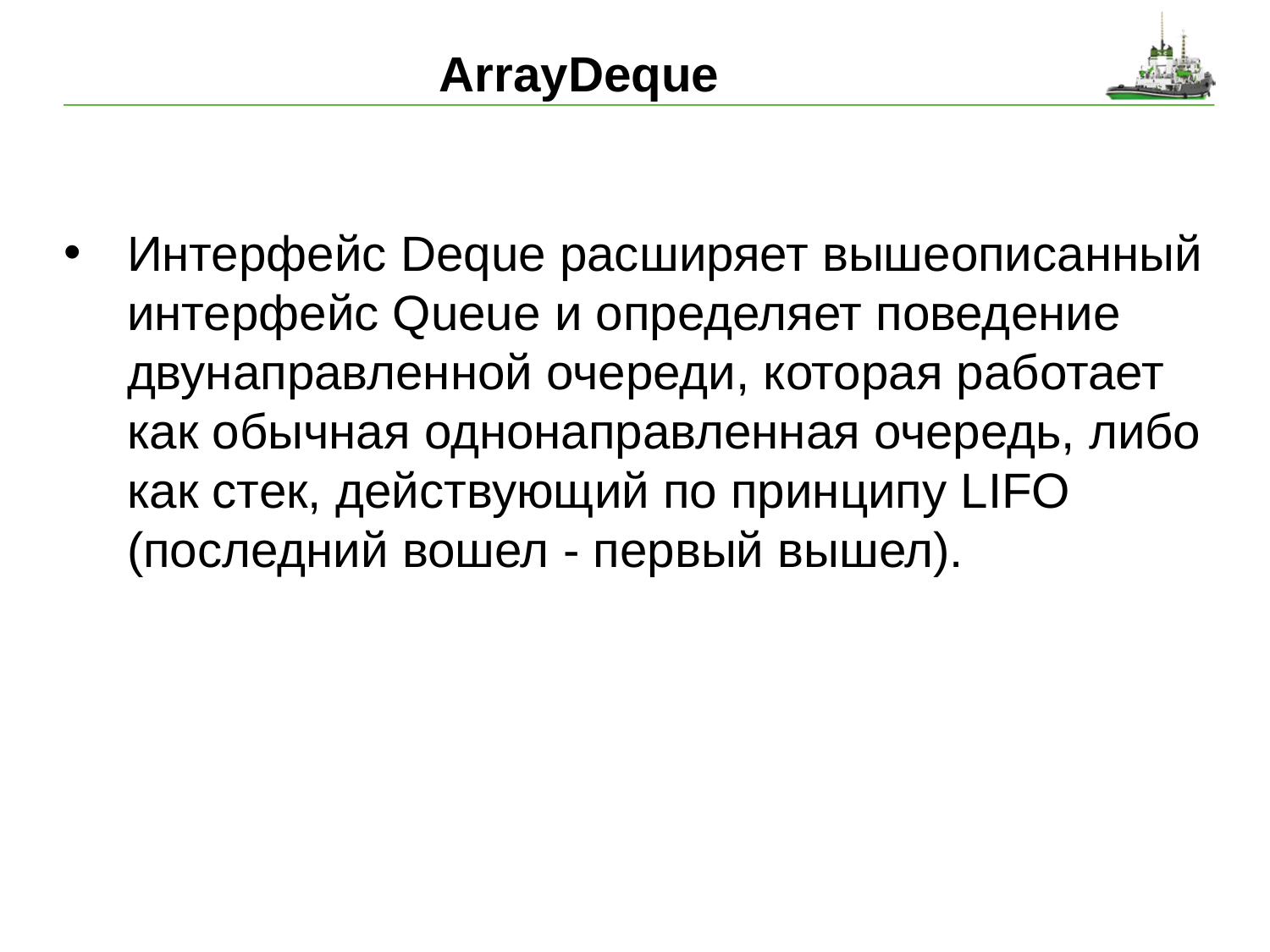

# ArrayDeque
Интерфейс Deque расширяет вышеописанный интерфейс Queue и определяет поведение двунаправленной очереди, которая работает как обычная однонаправленная очередь, либо как стек, действующий по принципу LIFO (последний вошел - первый вышел).